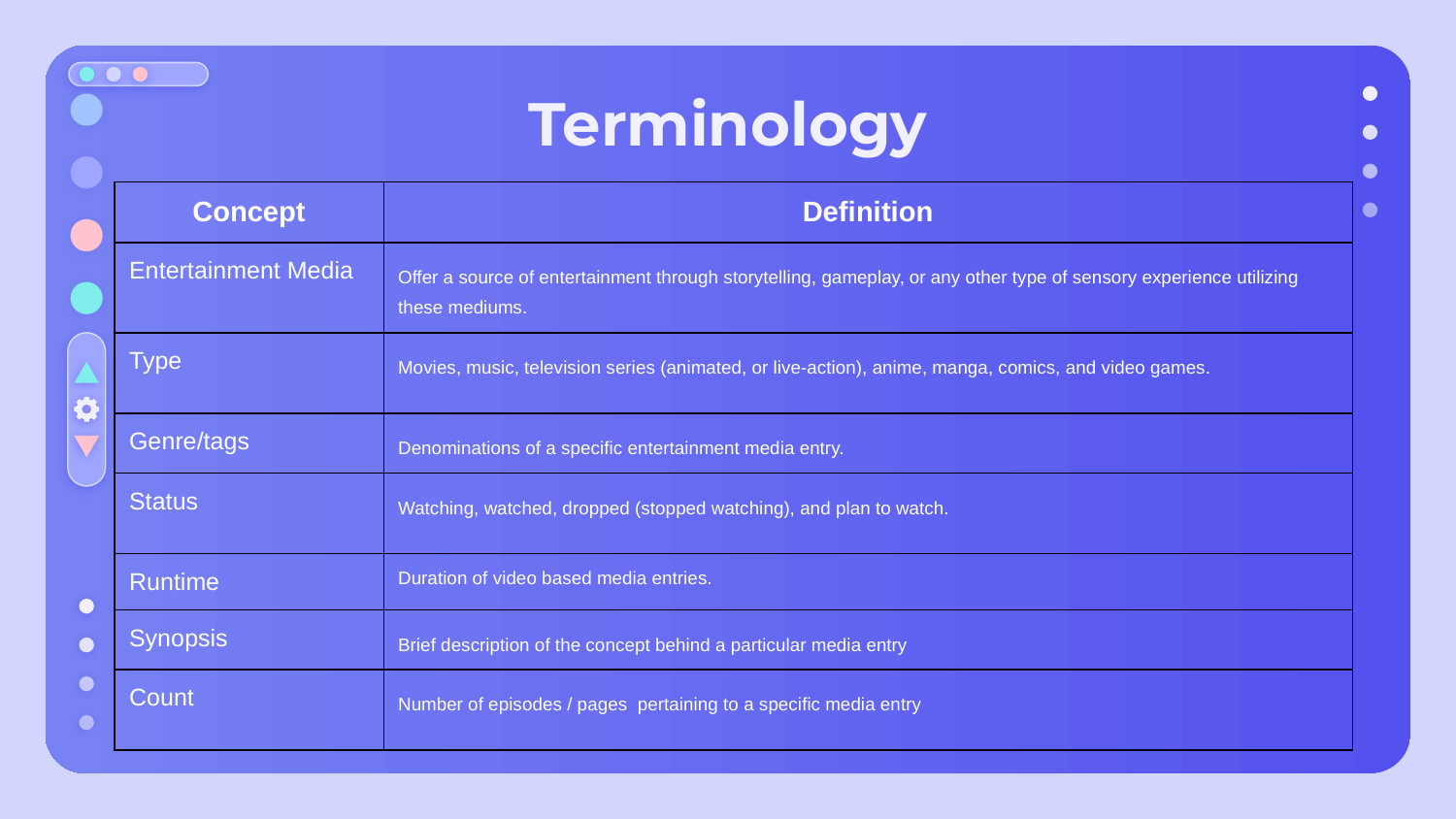

# Terminology

| Concept | Definition |
| --- | --- |
| Entertainment Media | Offer a source of entertainment through storytelling, gameplay, or any other type of sensory experience utilizing these mediums. |
| Type | Movies, music, television series (animated, or live-action), anime, manga, comics, and video games. |
| Genre/tags | Denominations of a specific entertainment media entry. |
| Status | Watching, watched, dropped (stopped watching), and plan to watch. |
| Runtime | Duration of video based media entries. |
| Synopsis | Brief description of the concept behind a particular media entry |
| Count | Number of episodes / pages pertaining to a specific media entry |